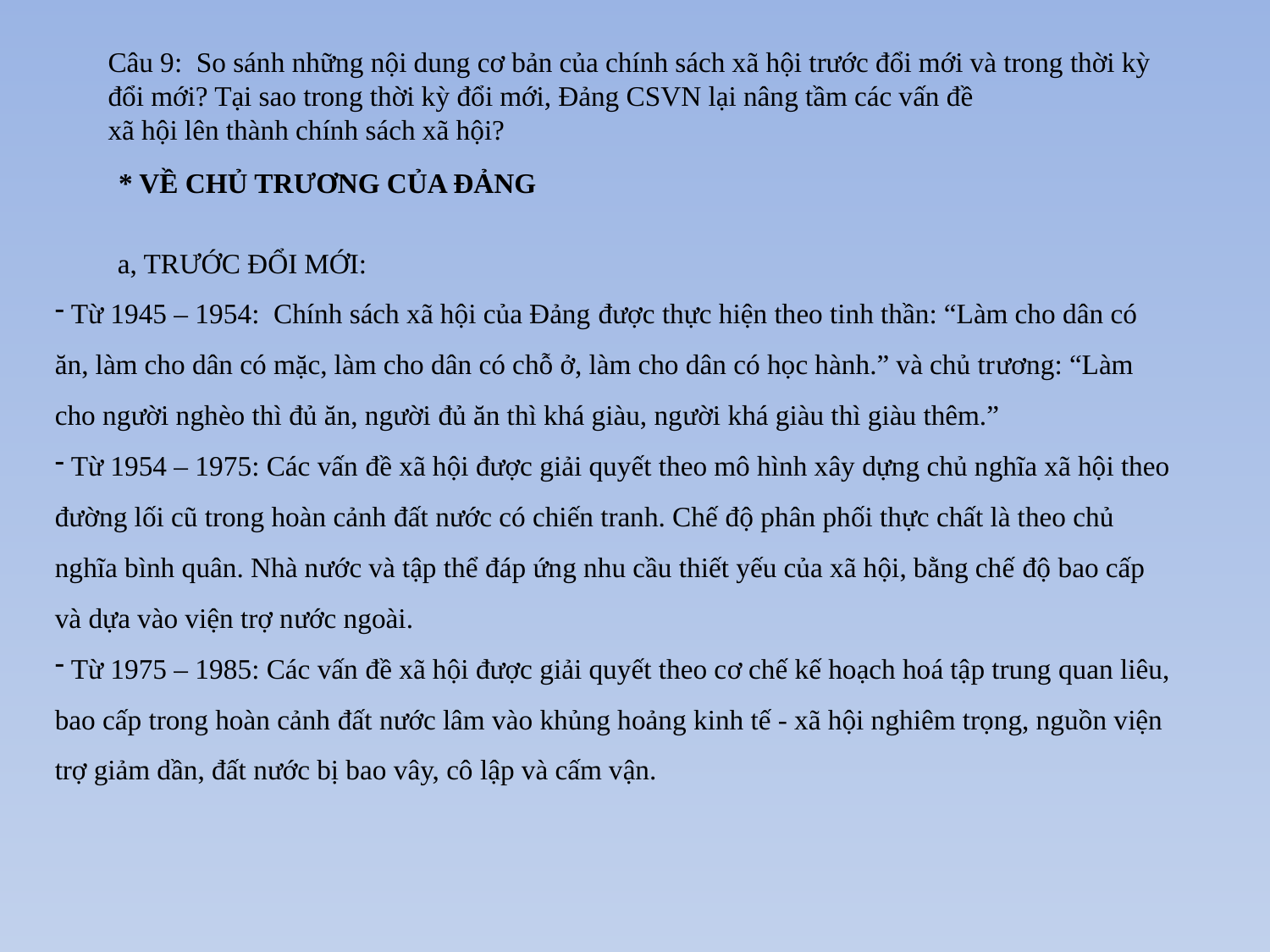

# Câu 9:  So sánh những nội dung cơ bản của chính sách xã hội trước đổi mới và trong thời kỳ đổi mới? Tại sao trong thời kỳ đổi mới, Đảng CSVN lại nâng tầm các vấn đề xã hội lên thành chính sách xã hội?
* VỀ CHỦ TRƯƠNG CỦA ĐẢNG
         a, TRƯỚC ĐỔI MỚI:
 Từ 1945 – 1954:  Chính sách xã hội của Đảng được thực hiện theo tinh thần: “Làm cho dân có ăn, làm cho dân có mặc, làm cho dân có chỗ ở, làm cho dân có học hành.” và chủ trương: “Làm cho người nghèo thì đủ ăn, người đủ ăn thì khá giàu, người khá giàu thì giàu thêm.”
 Từ 1954 – 1975: Các vấn đề xã hội được giải quyết theo mô hình xây dựng chủ nghĩa xã hội theo đường lối cũ trong hoàn cảnh đất nước có chiến tranh. Chế độ phân phối thực chất là theo chủ nghĩa bình quân. Nhà nước và tập thể đáp ứng nhu cầu thiết yếu của xã hội, bằng chế độ bao cấp và dựa vào viện trợ nước ngoài.
 Từ 1975 – 1985: Các vấn đề xã hội được giải quyết theo cơ chế kế hoạch hoá tập trung quan liêu, bao cấp trong hoàn cảnh đất nước lâm vào khủng hoảng kinh tế - xã hội nghiêm trọng, nguồn viện trợ giảm dần, đất nước bị bao vây, cô lập và cấm vận.